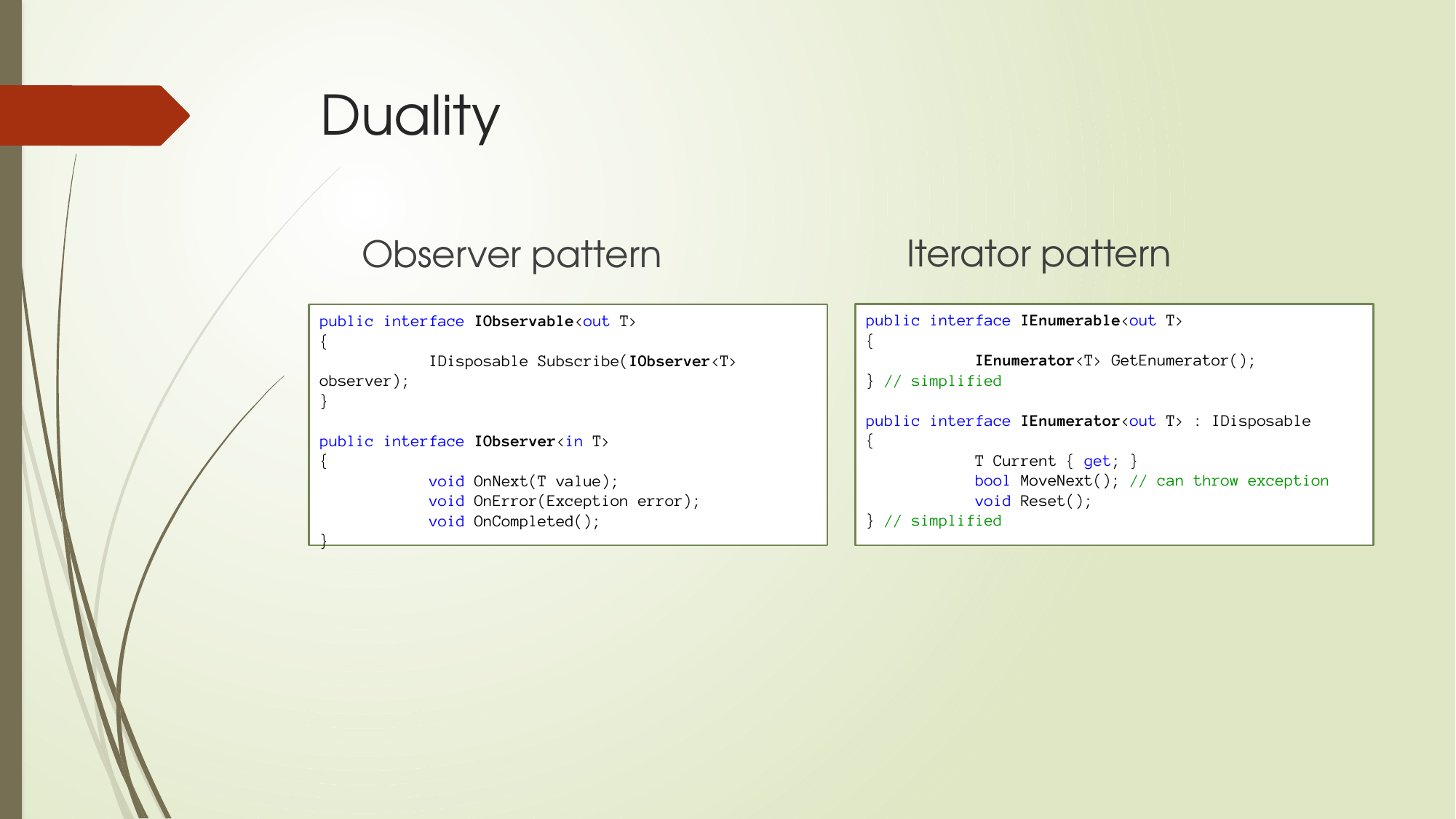

# Duality
Iterator pattern
Observer pattern
public interface IEnumerable<out T>
{
	IEnumerator<T> GetEnumerator();
} // simplified

public interface IEnumerator<out T> : IDisposable
{
	T Current { get; }
	bool MoveNext(); // can throw exception
	void Reset();
} // simplified
public interface IObservable<out T>
{
	IDisposable Subscribe(IObserver<T> observer);
}

public interface IObserver<in T>
{
	void OnNext(T value);
	void OnError(Exception error);
	void OnCompleted();
}